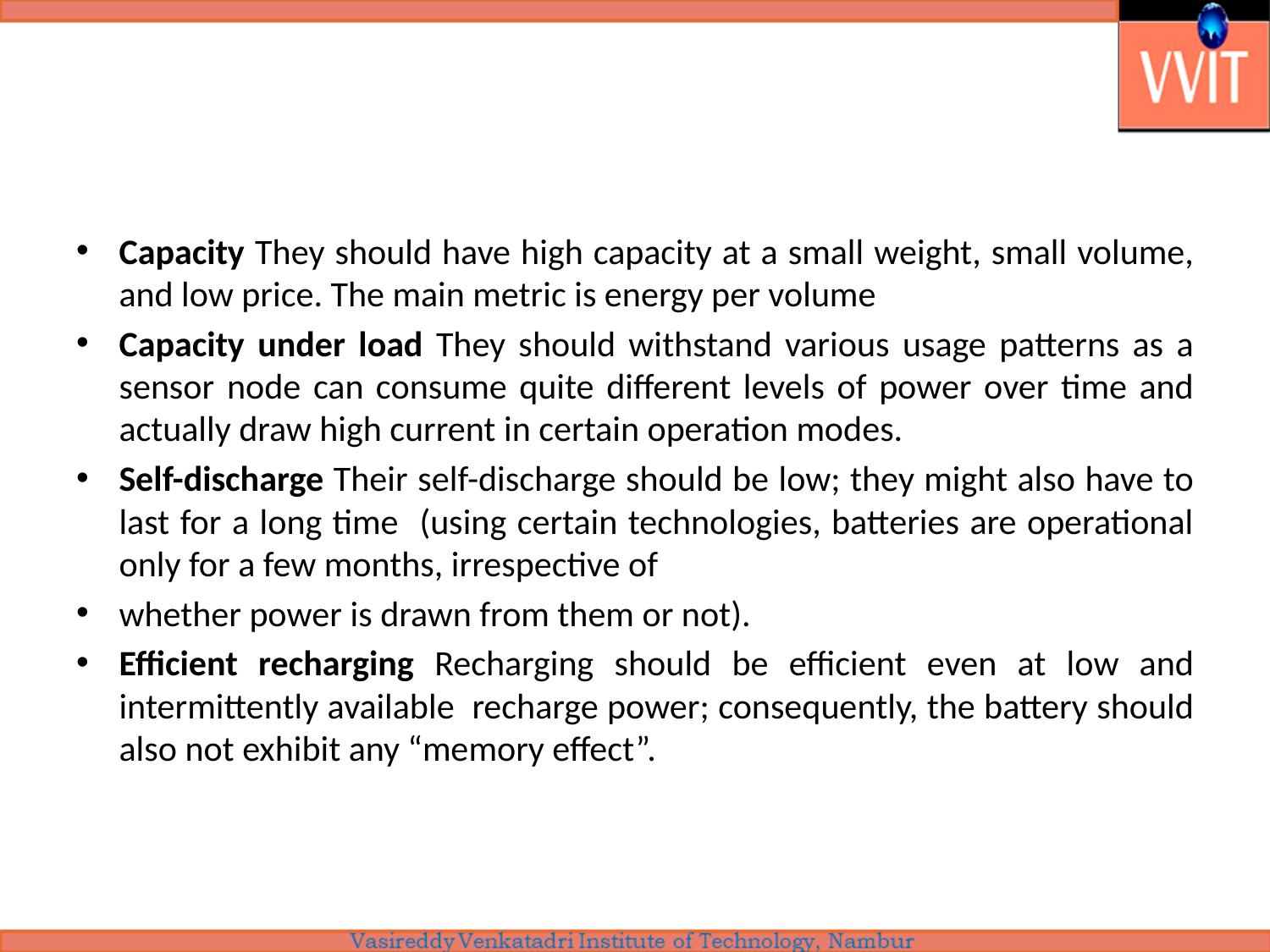

#
Capacity They should have high capacity at a small weight, small volume, and low price. The main metric is energy per volume
Capacity under load They should withstand various usage patterns as a sensor node can consume quite different levels of power over time and actually draw high current in certain operation modes.
Self-discharge Their self-discharge should be low; they might also have to last for a long time  (using certain technologies, batteries are operational only for a few months, irrespective of
whether power is drawn from them or not).
Efficient recharging Recharging should be efficient even at low and intermittently available  recharge power; consequently, the battery should also not exhibit any “memory effect”.